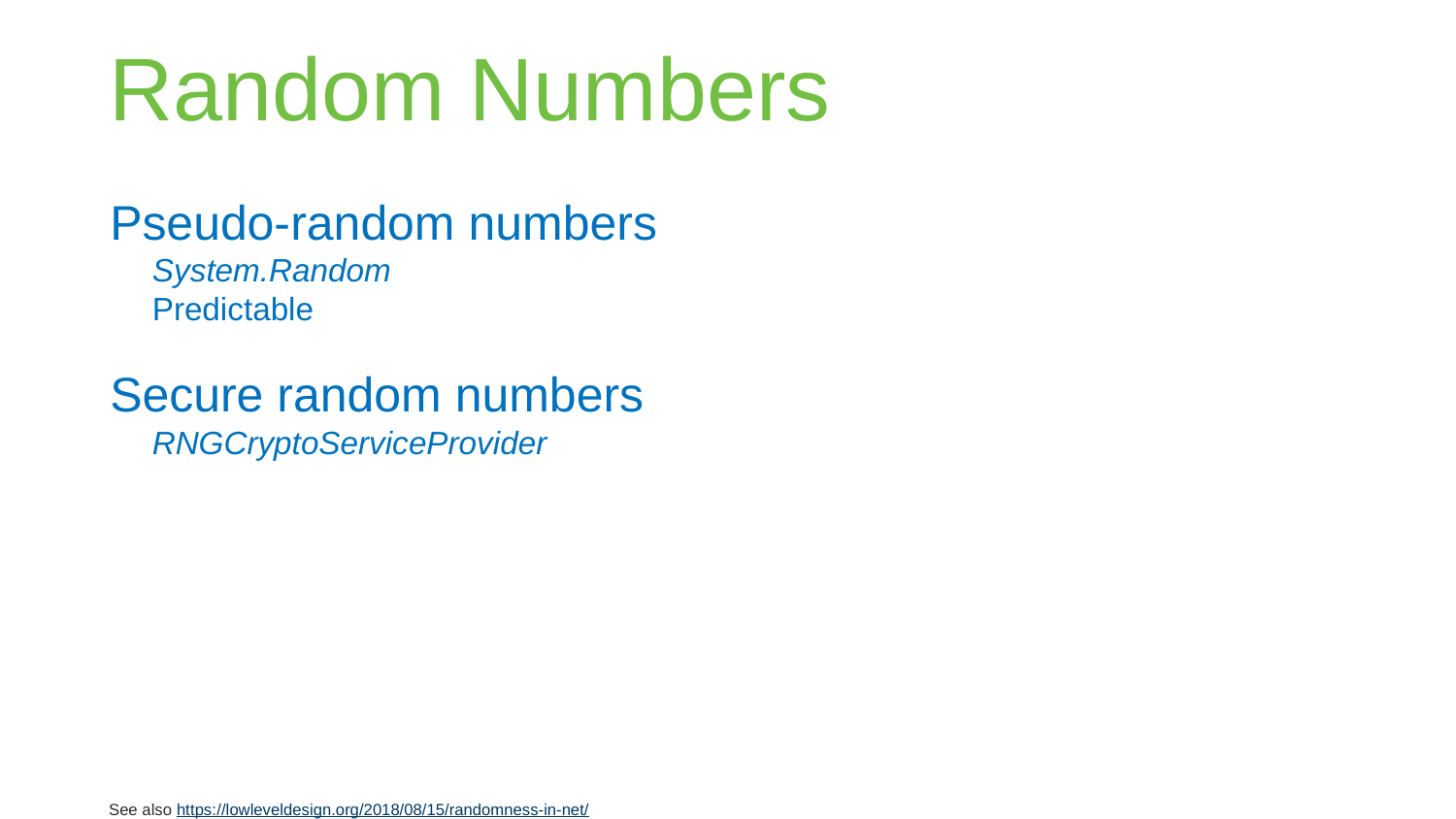

# Random Numbers
Pseudo-random numbers
System.Random
Predictable
Secure random numbers
RNGCryptoServiceProvider
See also https://lowleveldesign.org/2018/08/15/randomness-in-net/